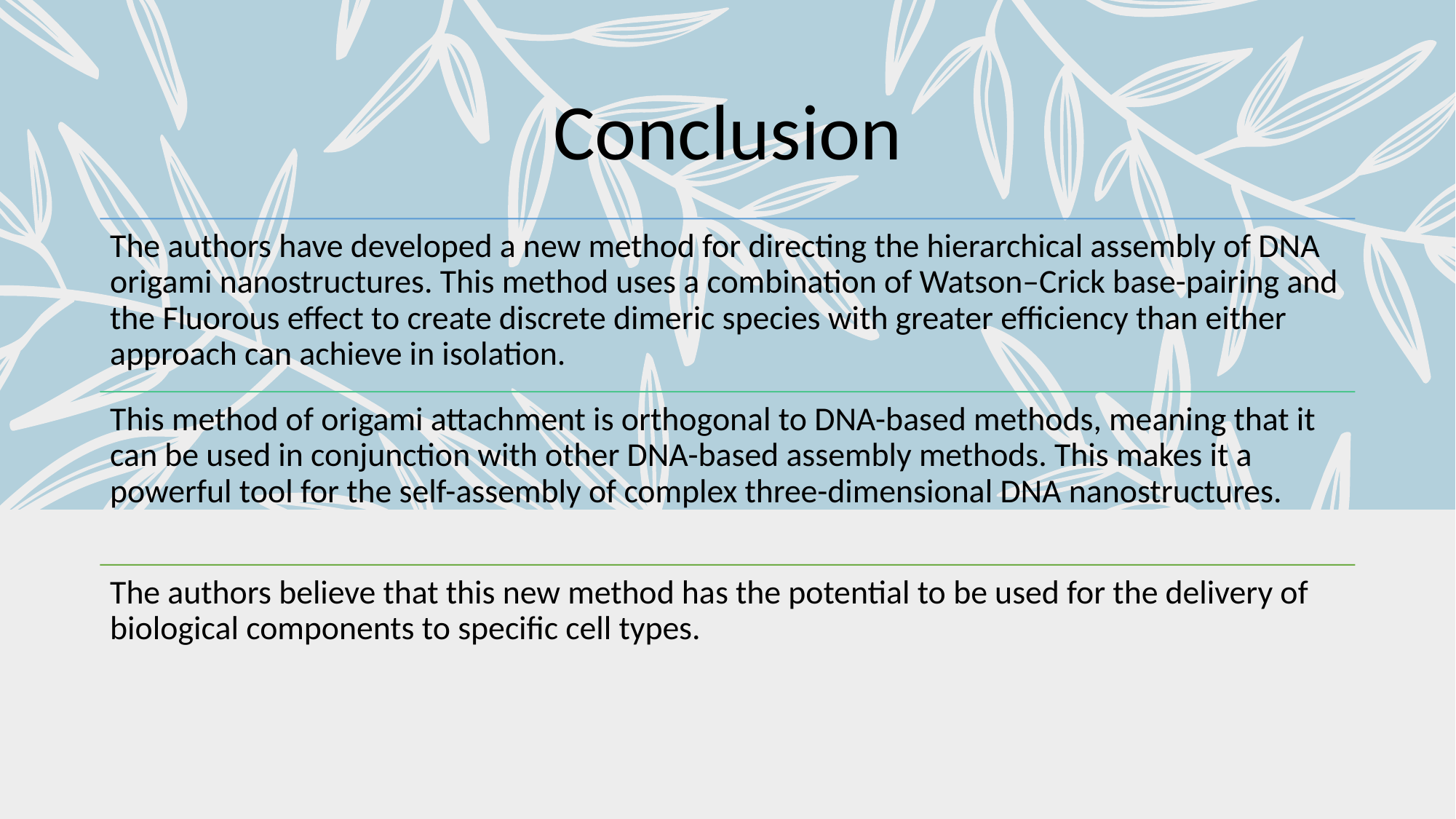

# Conclusion
The authors have developed a new method for directing the hierarchical assembly of DNA origami nanostructures. This method uses a combination of Watson–Crick base-pairing and the Fluorous effect to create discrete dimeric species with greater efficiency than either approach can achieve in isolation.
This method of origami attachment is orthogonal to DNA-based methods, meaning that it can be used in conjunction with other DNA-based assembly methods. This makes it a powerful tool for the self-assembly of complex three-dimensional DNA nanostructures.
The authors believe that this new method has the potential to be used for the delivery of biological components to specific cell types.
15